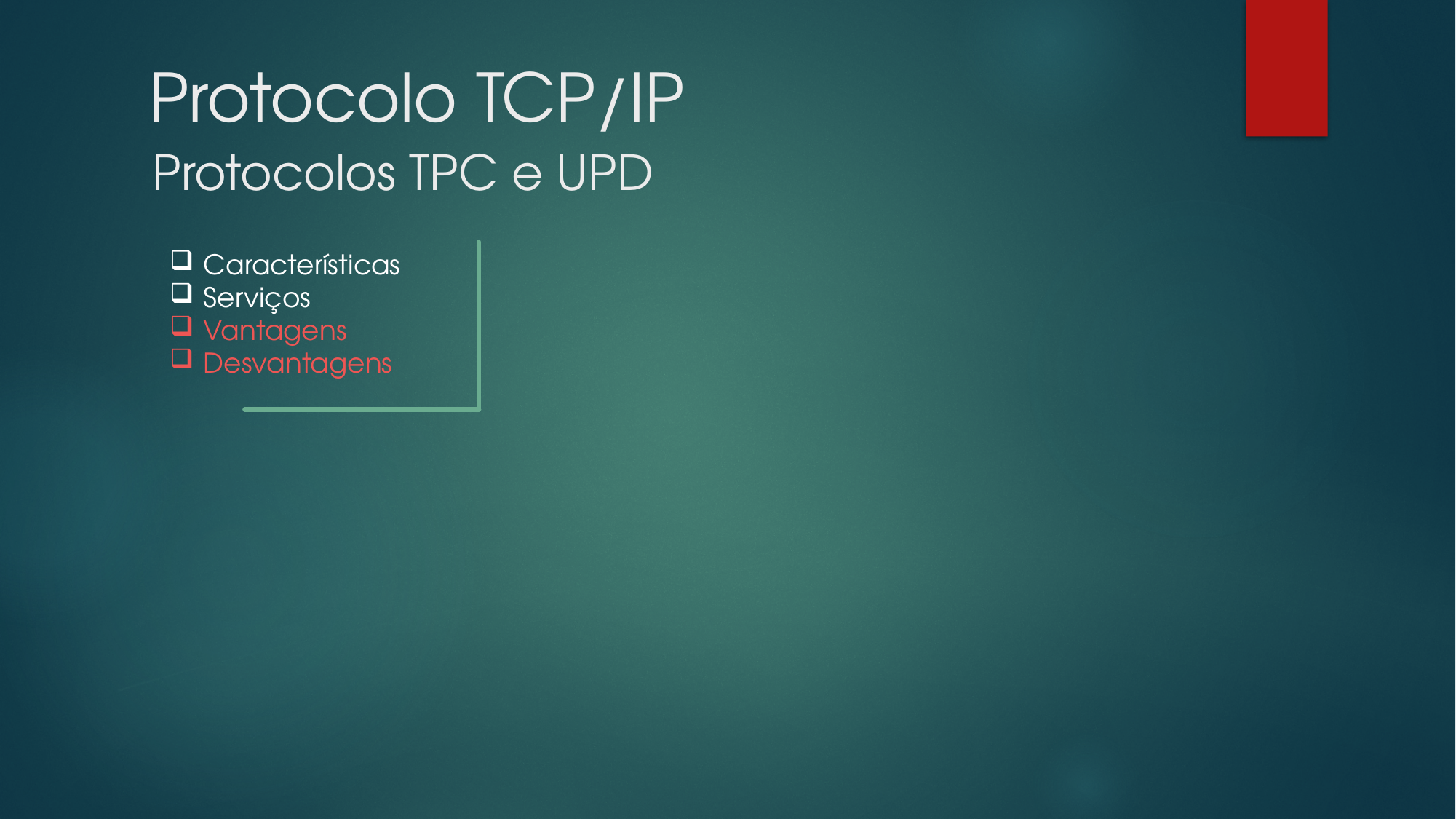

# Protocolo TCP/IP
Protocolos TPC e UPD
Características
Serviços
Vantagens
Desvantagens